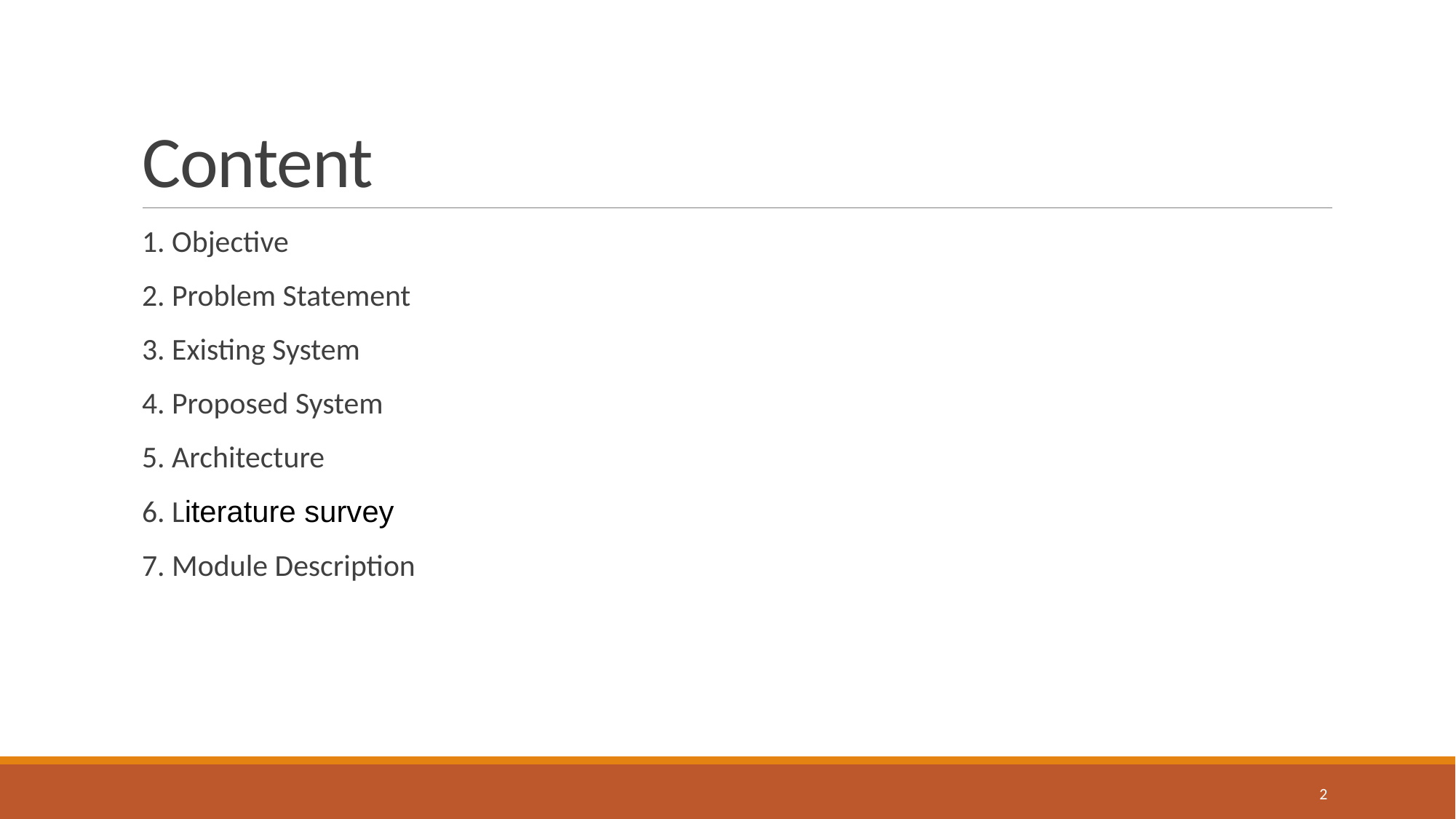

# Content
1. Objective
2. Problem Statement
3. Existing System
4. Proposed System
5. Architecture
6. Literature survey
7. Module Description
2